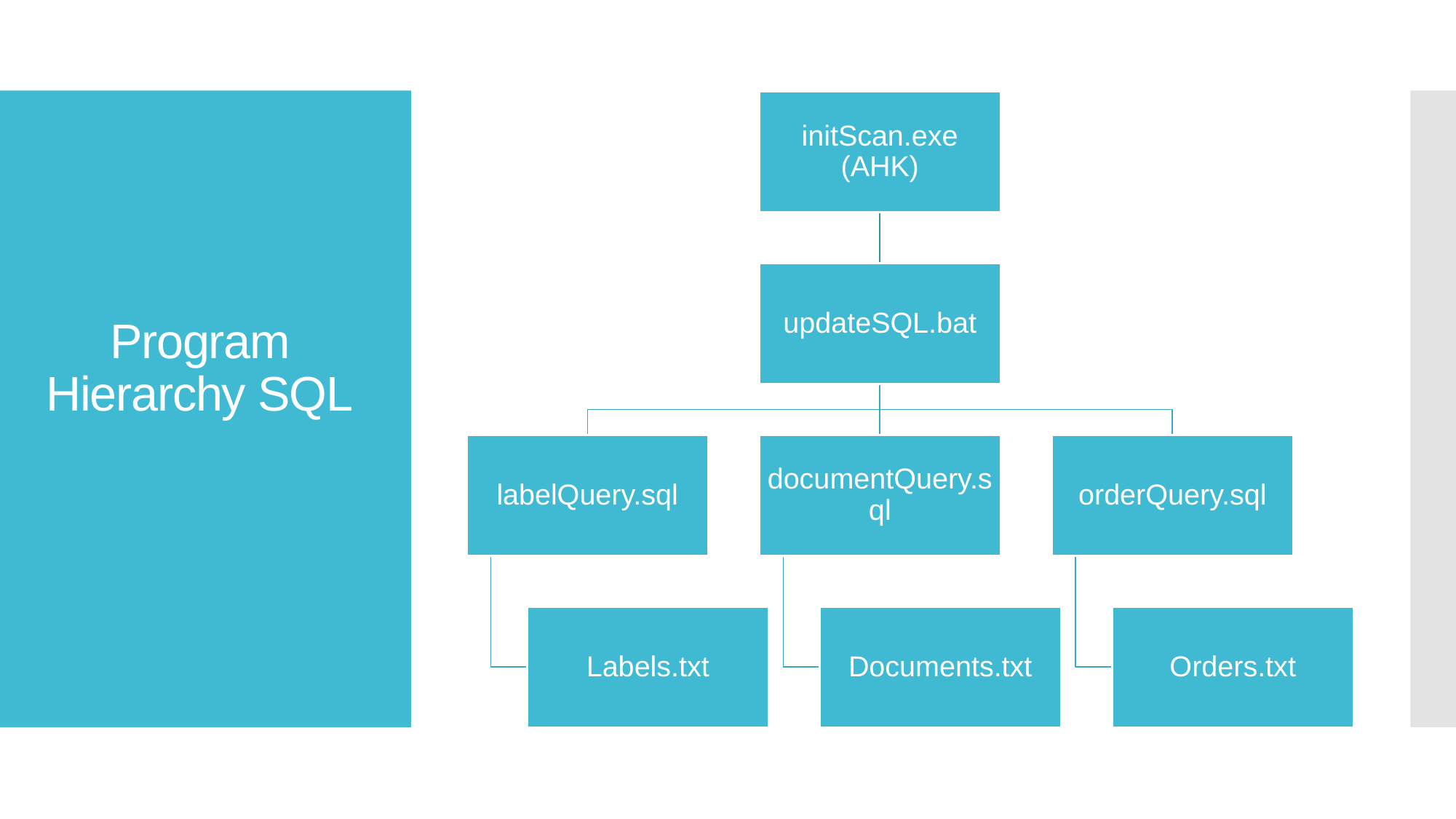

initScan.exe (AHK)
updateSQL.bat
labelQuery.sql
Labels.txt
documentQuery.sql
Documents.txt
orderQuery.sql
Orders.txt
# Program Hierarchy SQL